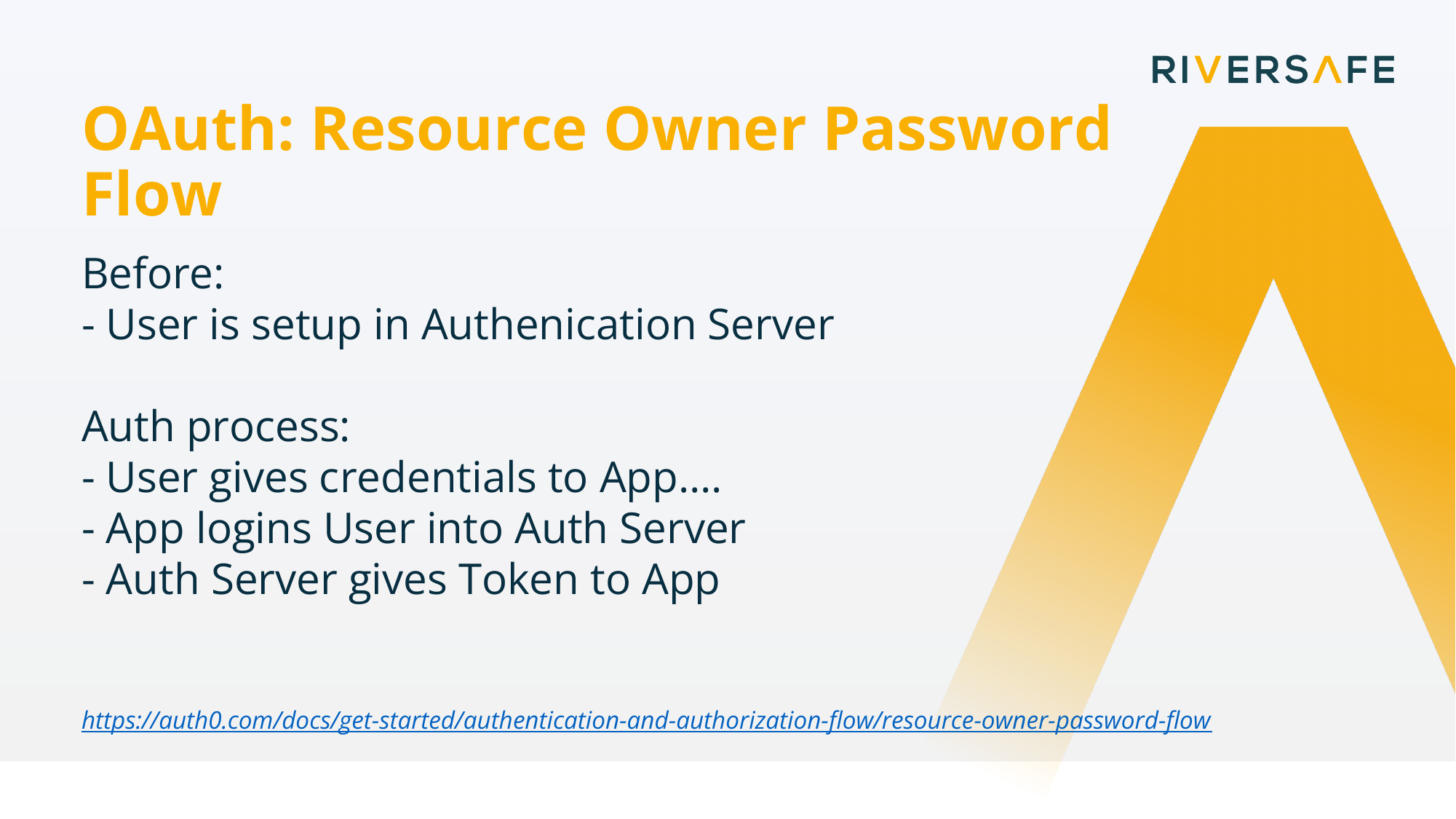

OAuth: Resource Owner Password Flow
Before:
- User is setup in Authenication Server
Auth process:
- User gives credentials to App….
- App logins User into Auth Server
- Auth Server gives Token to App
https://auth0.com/docs/get-started/authentication-and-authorization-flow/resource-owner-password-flow